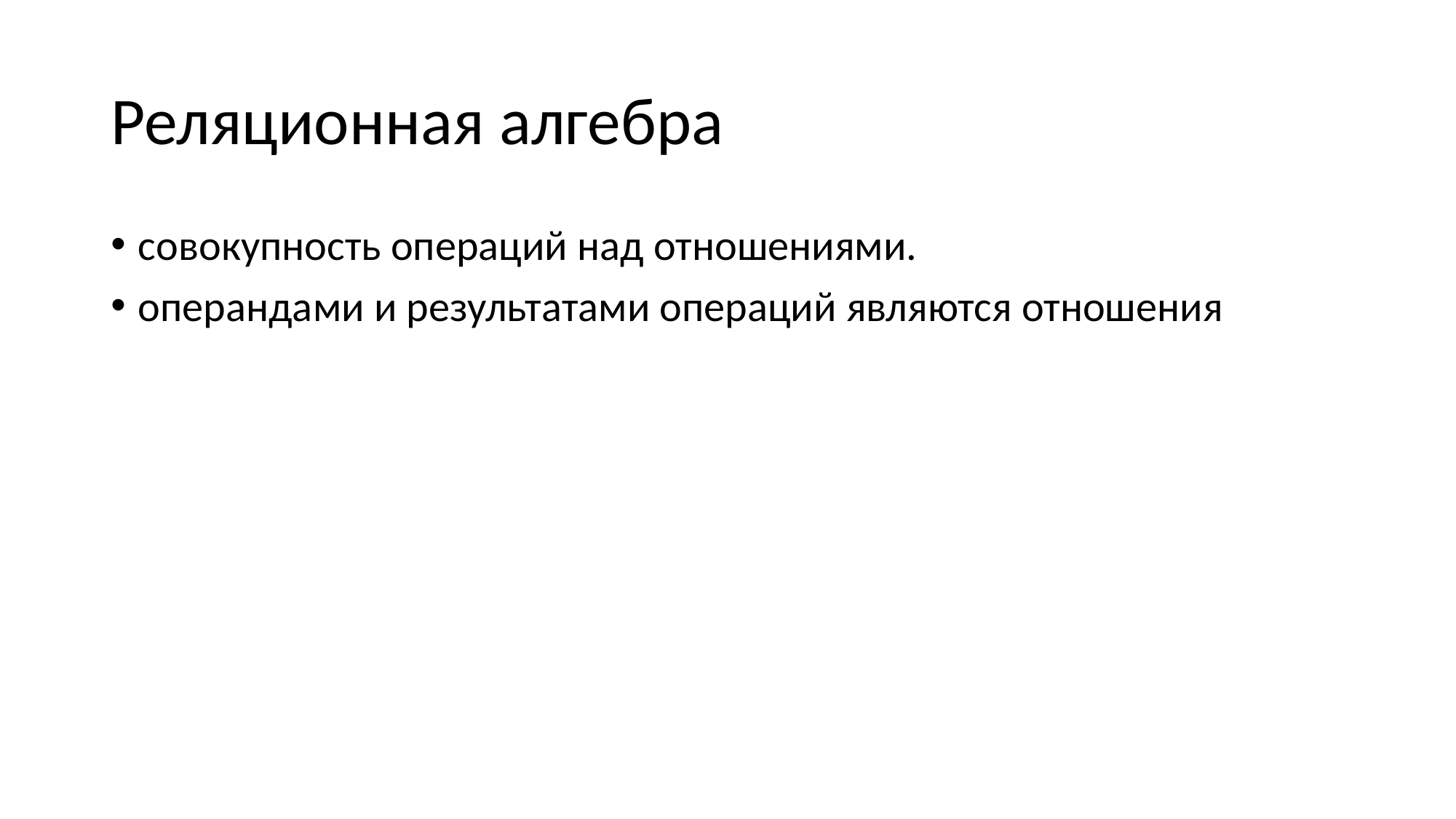

# Реляционная алгебра
совокупность операций над отношениями.
операндами и результатами операций являются отношения